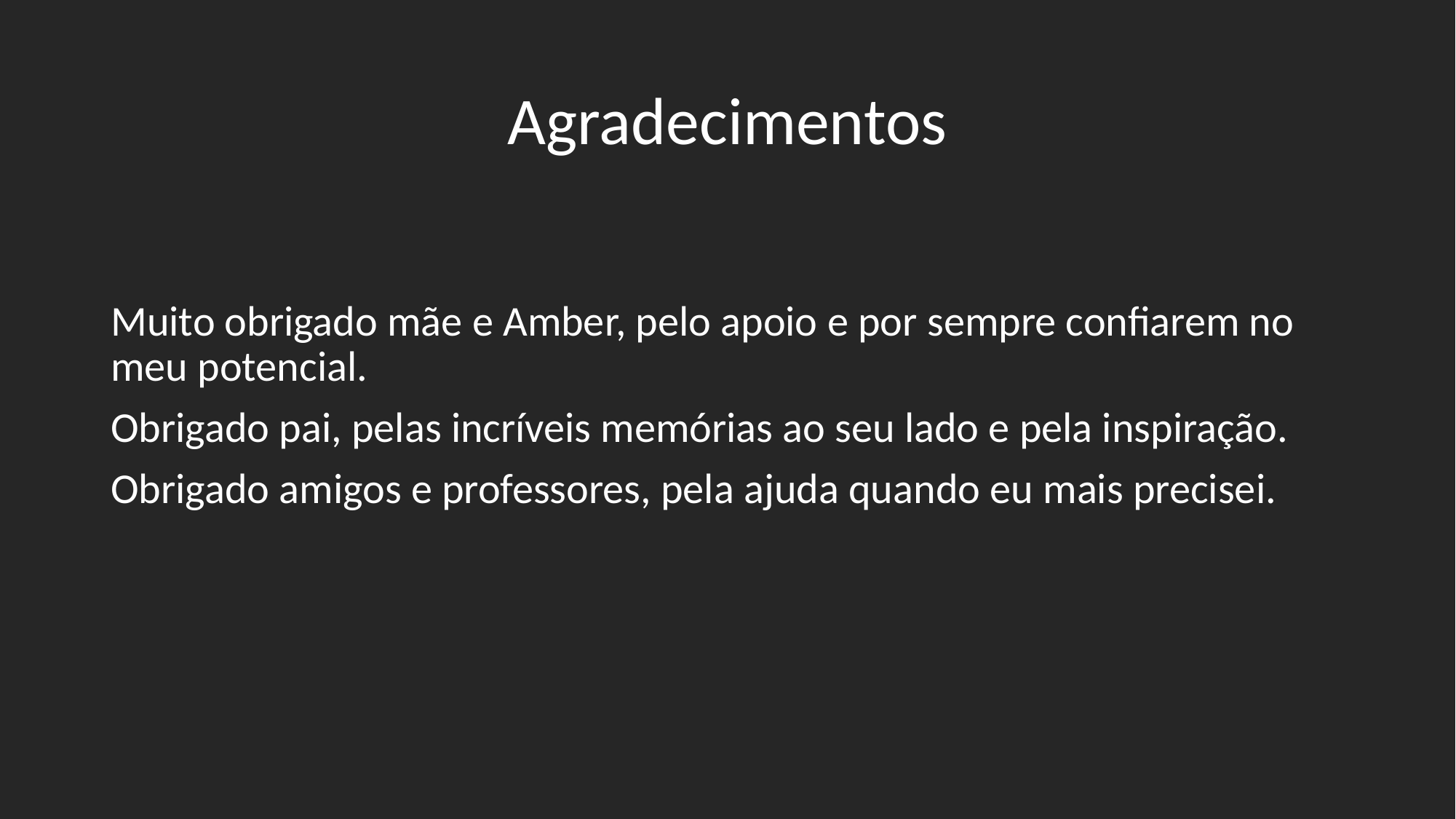

# Agradecimentos
Muito obrigado mãe e Amber, pelo apoio e por sempre confiarem no meu potencial.
Obrigado pai, pelas incríveis memórias ao seu lado e pela inspiração.
Obrigado amigos e professores, pela ajuda quando eu mais precisei.